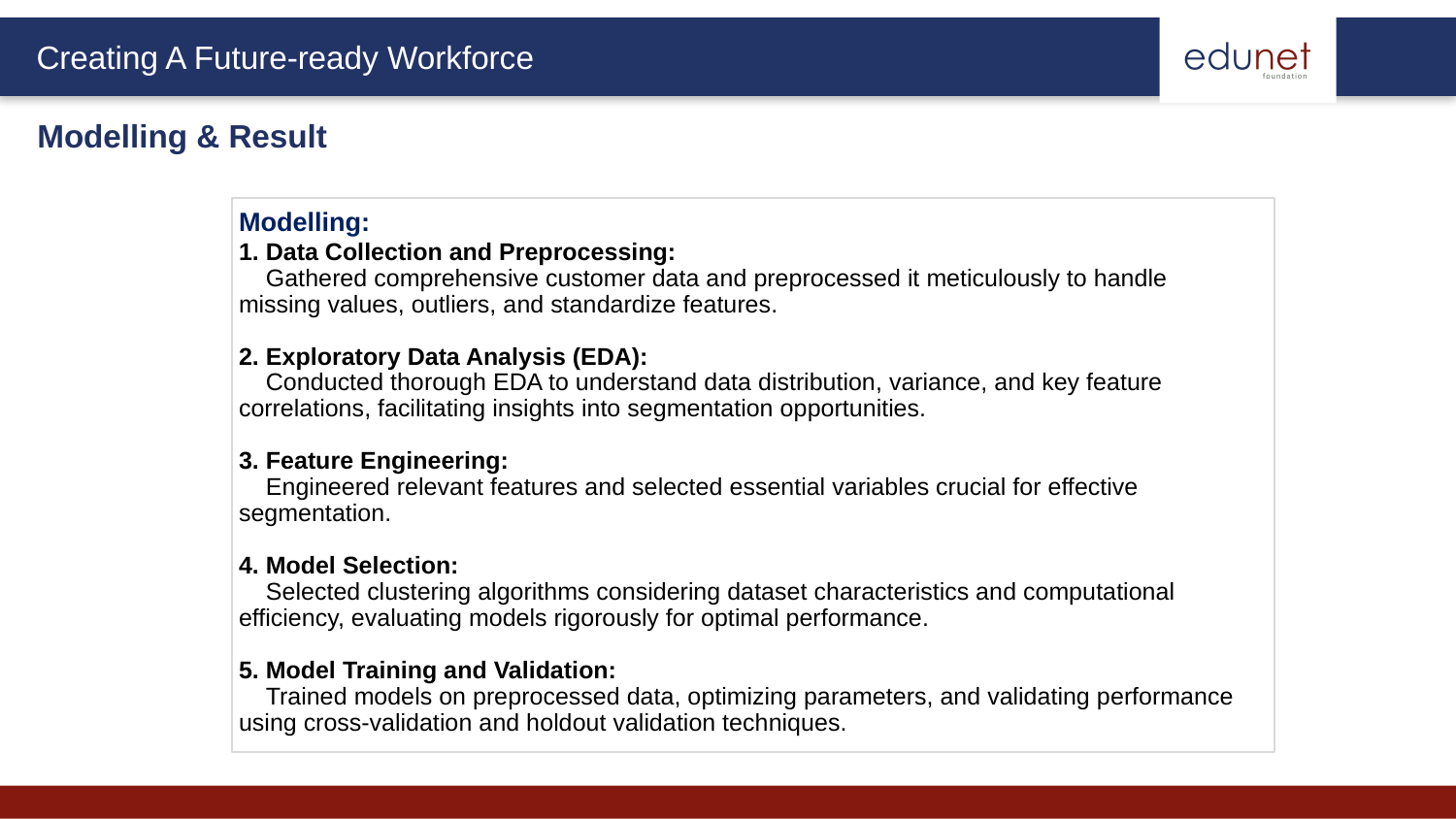

Modelling & Result
Modelling:
1. Data Collection and Preprocessing:
    Gathered comprehensive customer data and preprocessed it meticulously to handle
missing values, outliers, and standardize features.

2. Exploratory Data Analysis (EDA):
    Conducted thorough EDA to understand data distribution, variance, and key feature correlations, facilitating insights into segmentation opportunities.

3. Feature Engineering:
    Engineered relevant features and selected essential variables crucial for effective segmentation.

4. Model Selection:
    Selected clustering algorithms considering dataset characteristics and computational efficiency, evaluating models rigorously for optimal performance.

5. Model Training and Validation:
    Trained models on preprocessed data, optimizing parameters, and validating performance using cross-validation and holdout validation techniques.